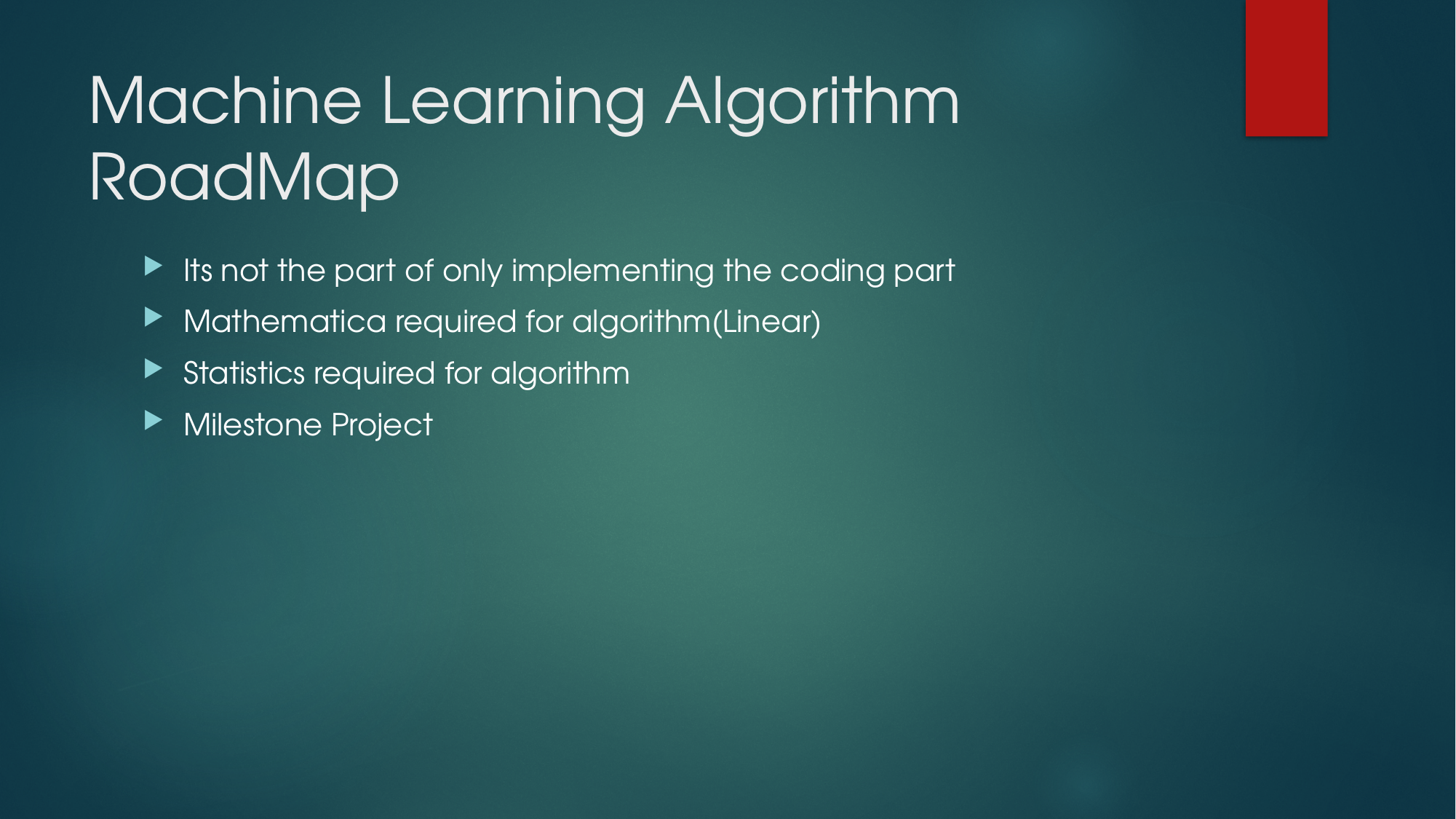

# Machine Learning Algorithm RoadMap
Its not the part of only implementing the coding part
Mathematica required for algorithm(Linear)
Statistics required for algorithm
Milestone Project